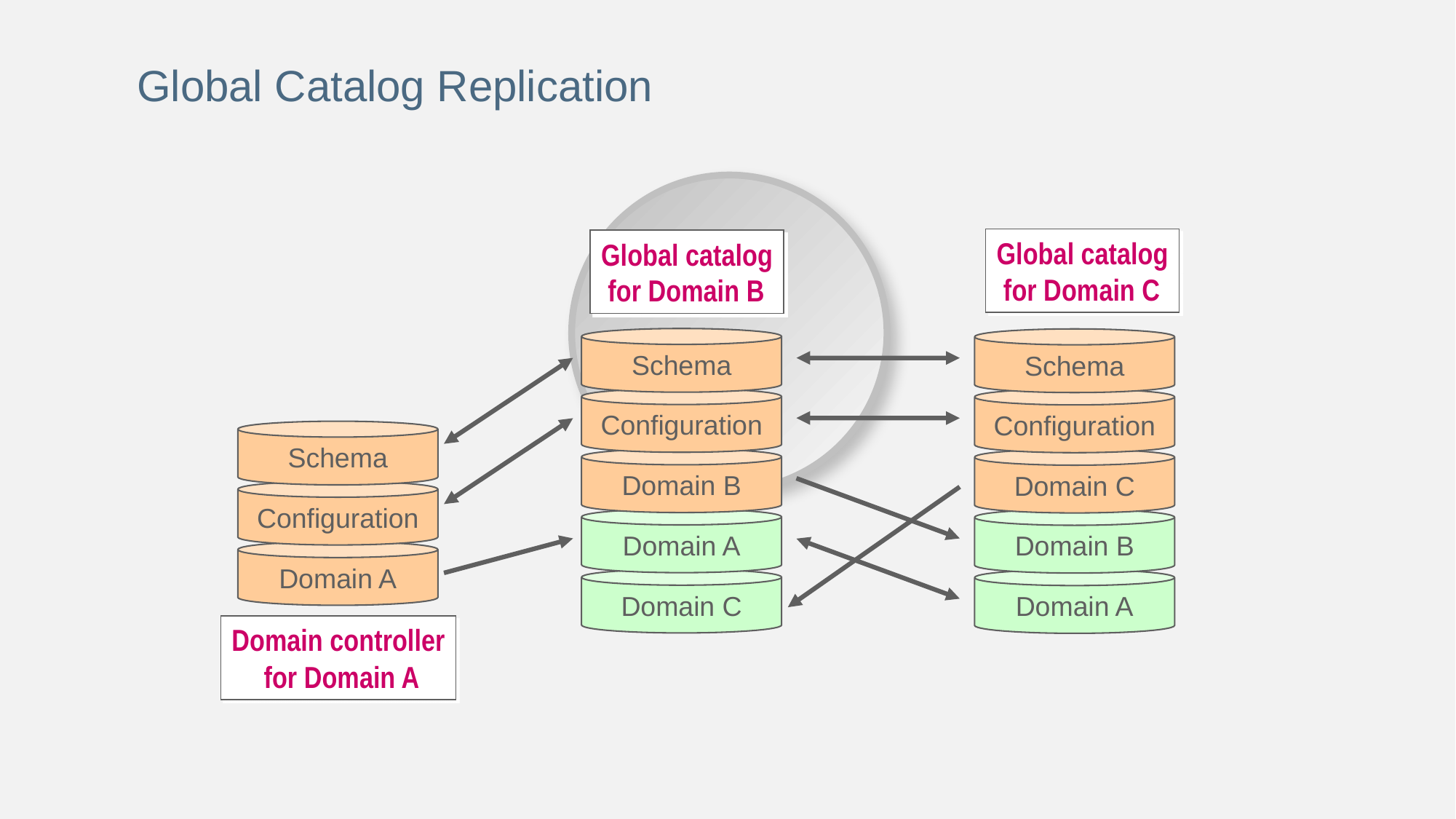

# Global Catalog Replication
Global catalog
 for Domain C
Global catalog
 for Domain B
Schema
Schema

Configuration
Configuration
Schema
Domain B
Domain C

Configuration

Domain A
Domain B

Domain A
Domain C
Domain A
Domain controller
 for Domain A